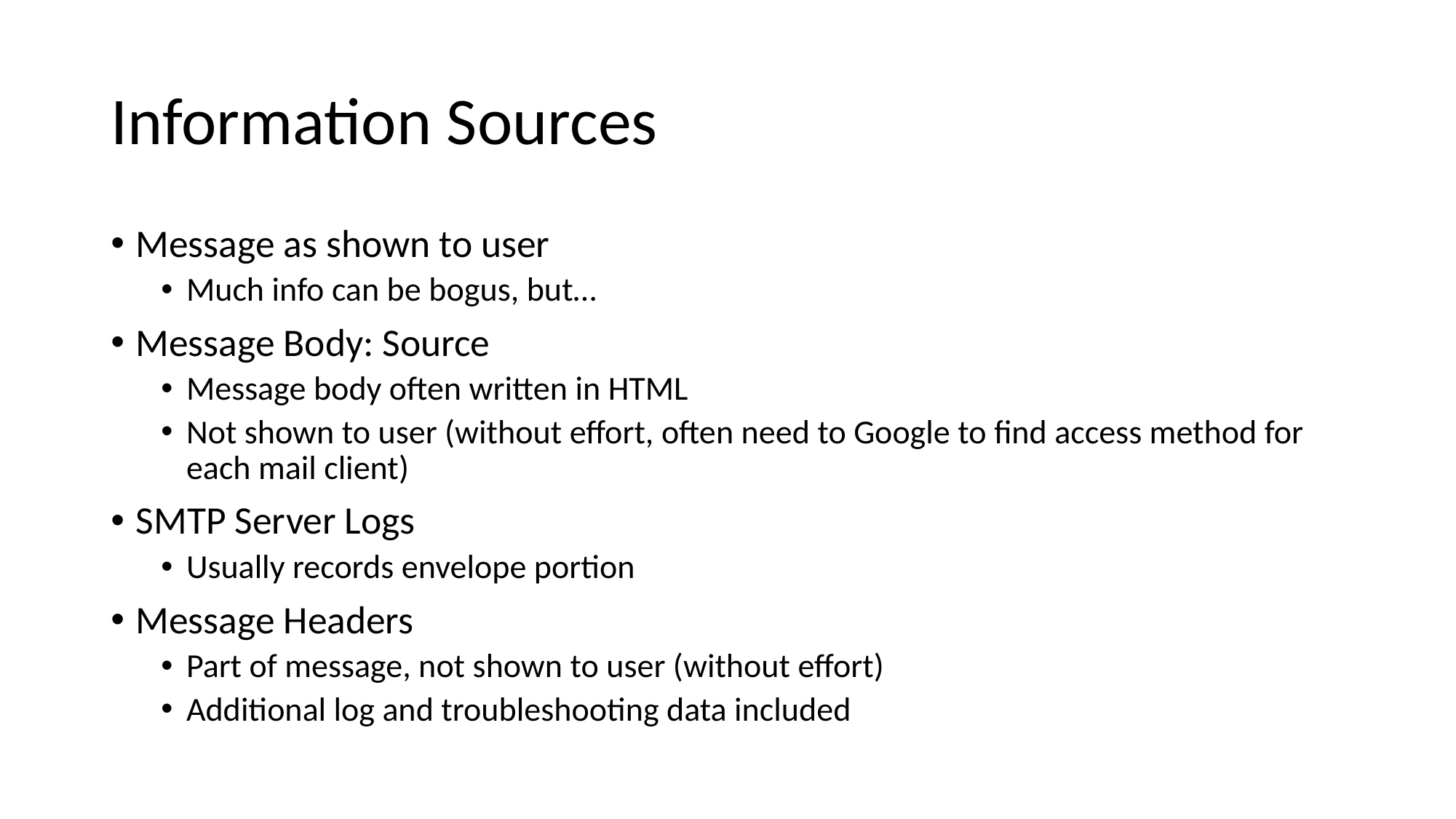

# Information Sources
Message as shown to user
Much info can be bogus, but…
Message Body: Source
Message body often written in HTML
Not shown to user (without effort, often need to Google to find access method for each mail client)
SMTP Server Logs
Usually records envelope portion
Message Headers
Part of message, not shown to user (without effort)
Additional log and troubleshooting data included